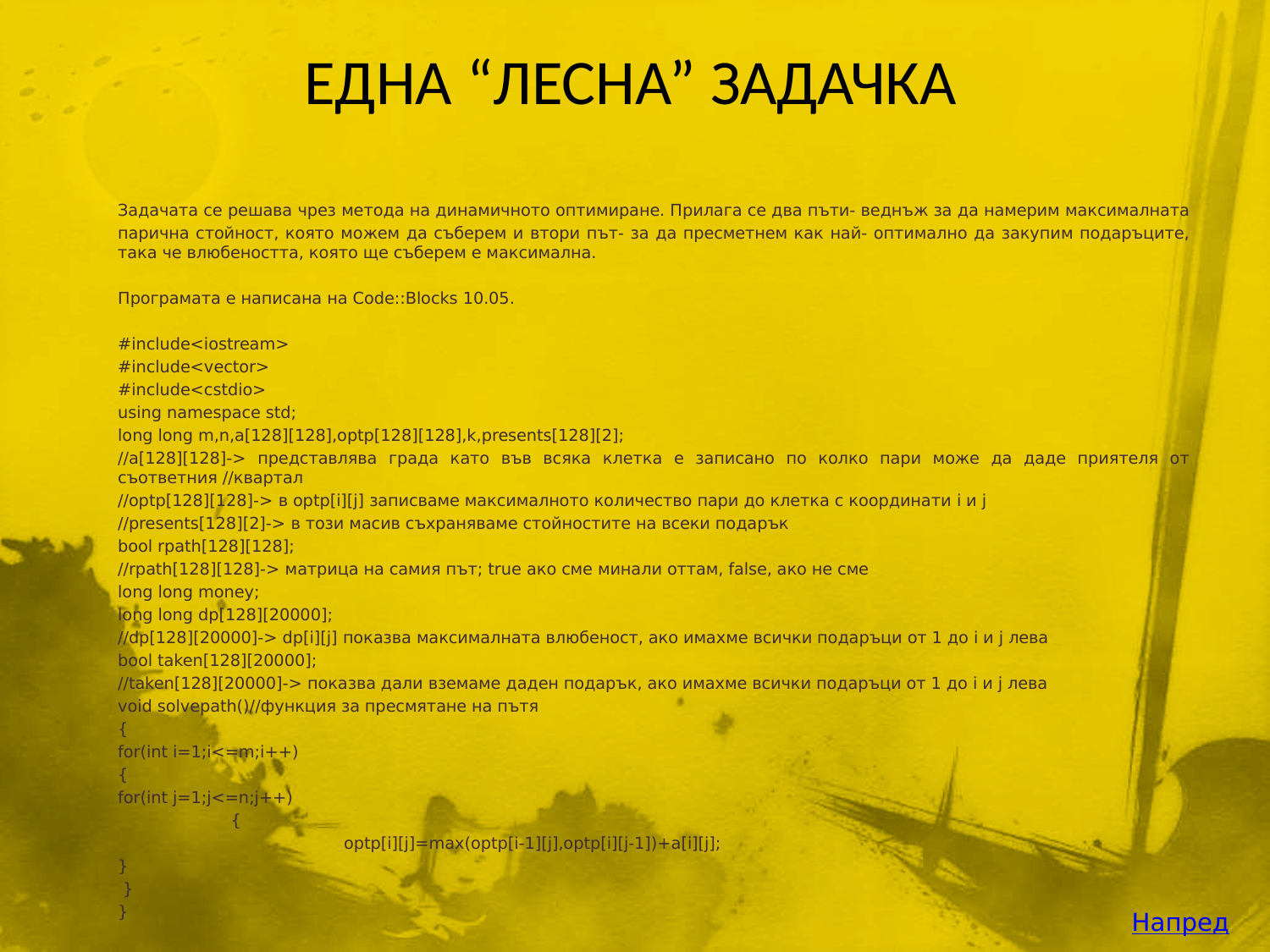

# ЕДНА “ЛЕСНА” ЗАДАЧКА
		Задачата се решава чрез метода на динамичното оптимиране. Прилага се два пъти- веднъж за да намерим максималната парична стойност, която можем да съберем и втори път- за да пресметнем как най- оптимално да закупим подаръците, така че влюбеността, която ще съберем е максимална.

		Програмата е написана на Code::Blocks 10.05.

	#include<iostream>
	#include<vector>
	#include<cstdio>
	using namespace std;
	long long m,n,a[128][128],optp[128][128],k,presents[128][2];
	//а[128][128]-> представлява града като във всяка клетка е записано по колко пари може да даде приятеля от съответния //квартал
	//optp[128][128]-> в optp[i][j] записваме максималното количество пари до клетка с координати i и j
	//presents[128][2]-> в този масив съхраняваме стойностите на всеки подарък
	bool rpath[128][128];
	//rpath[128][128]-> матрица на самия път; true ако сме минали оттам, false, ако не сме
	long long money;
	long long dp[128][20000];
	//dp[128][20000]-> dp[i][j] показва максималната влюбеност, ако имахме всички подаръци от 1 до i и j лева
	bool taken[128][20000];
	//taken[128][20000]-> показва дали вземаме даден подарък, ако имахме всички подаръци от 1 до i и j лева
	void solvepath()//функция за пресмятане на пътя
	{
    		for(int i=1;i<=m;i++)
    		{
        			for(int j=1;j<=n;j++)
       	 		{
           	      		optp[i][j]=max(optp[i-1][j],optp[i][j-1])+a[i][j];
        			}
   		 }
	}
Напред